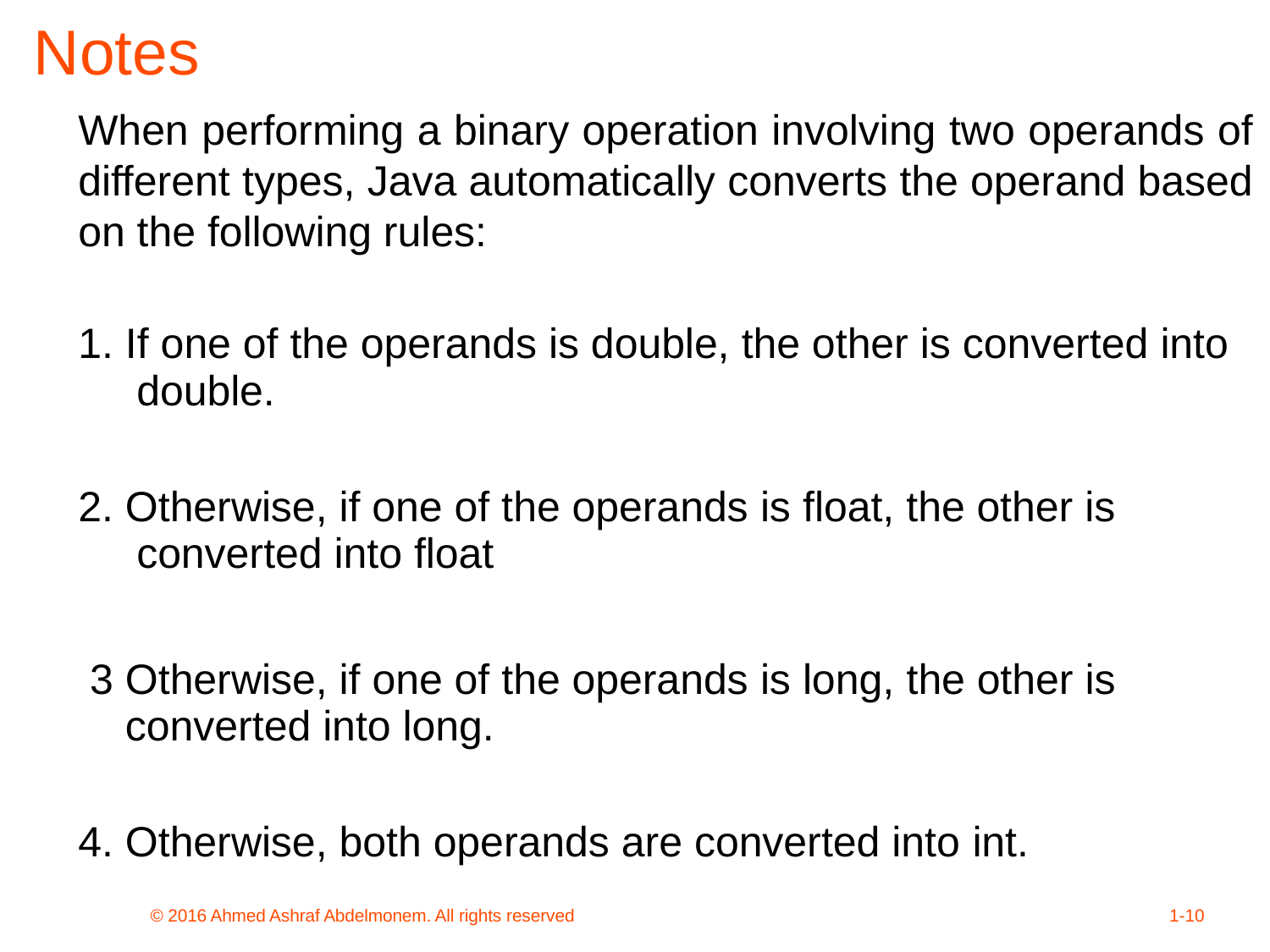

Notes
When performing a binary operation involving two operands of different types, Java automatically converts the operand based on the following rules:
1.
If one of the operands is double, the other is converted
double.
into
2.
Otherwise, if one of the
converted into float
operands
is
float,
the
other
is
3
Otherwise, if one of the
converted into long.
operands
is
long,
the
other
is
4.
Otherwise, both operands are converted into
int.
© 2016 Ahmed Ashraf Abdelmonem. All rights reserved
1-10